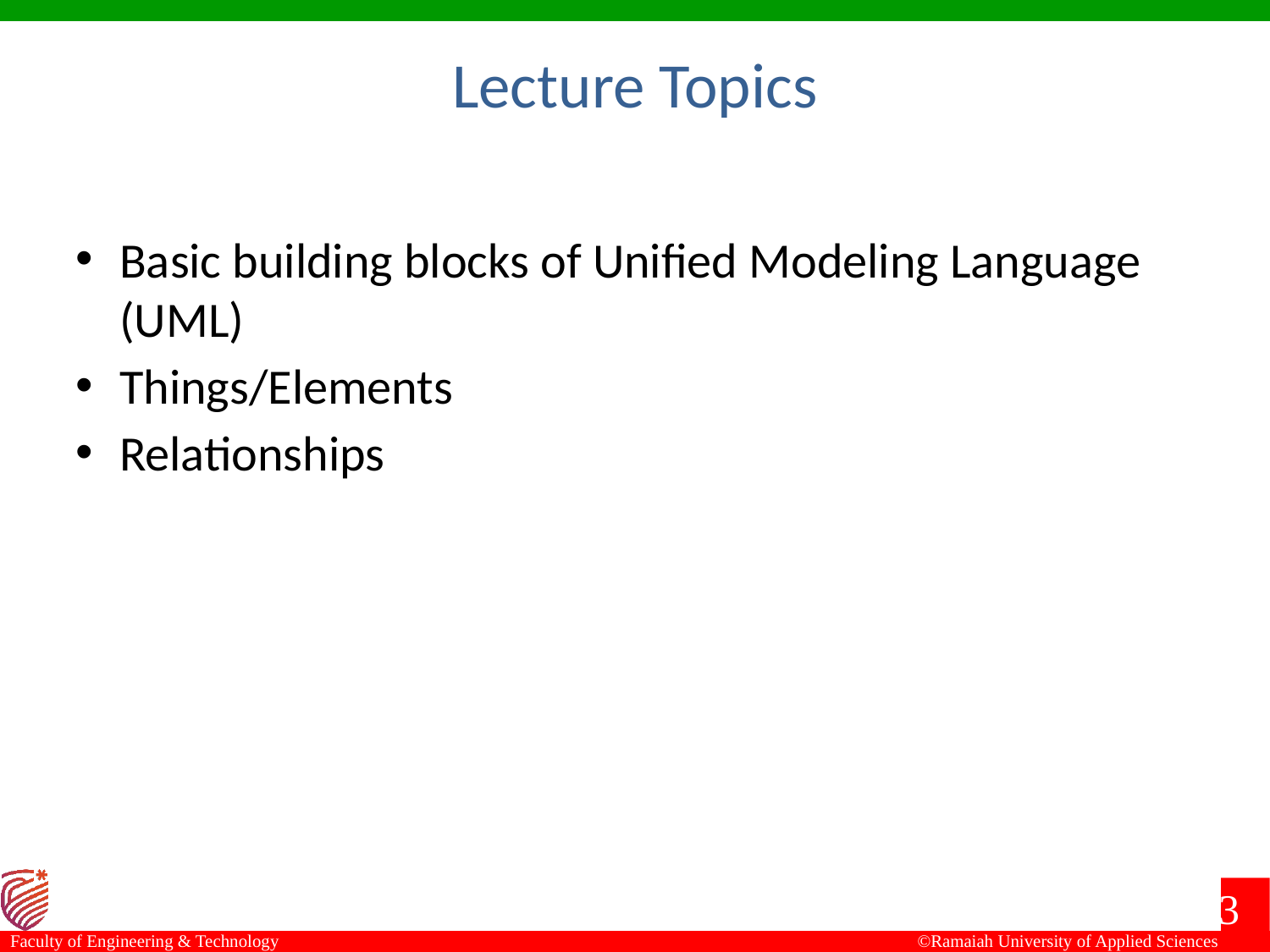

Lecture Topics
Basic building blocks of Unified Modeling Language (UML)
Things/Elements
Relationships

3